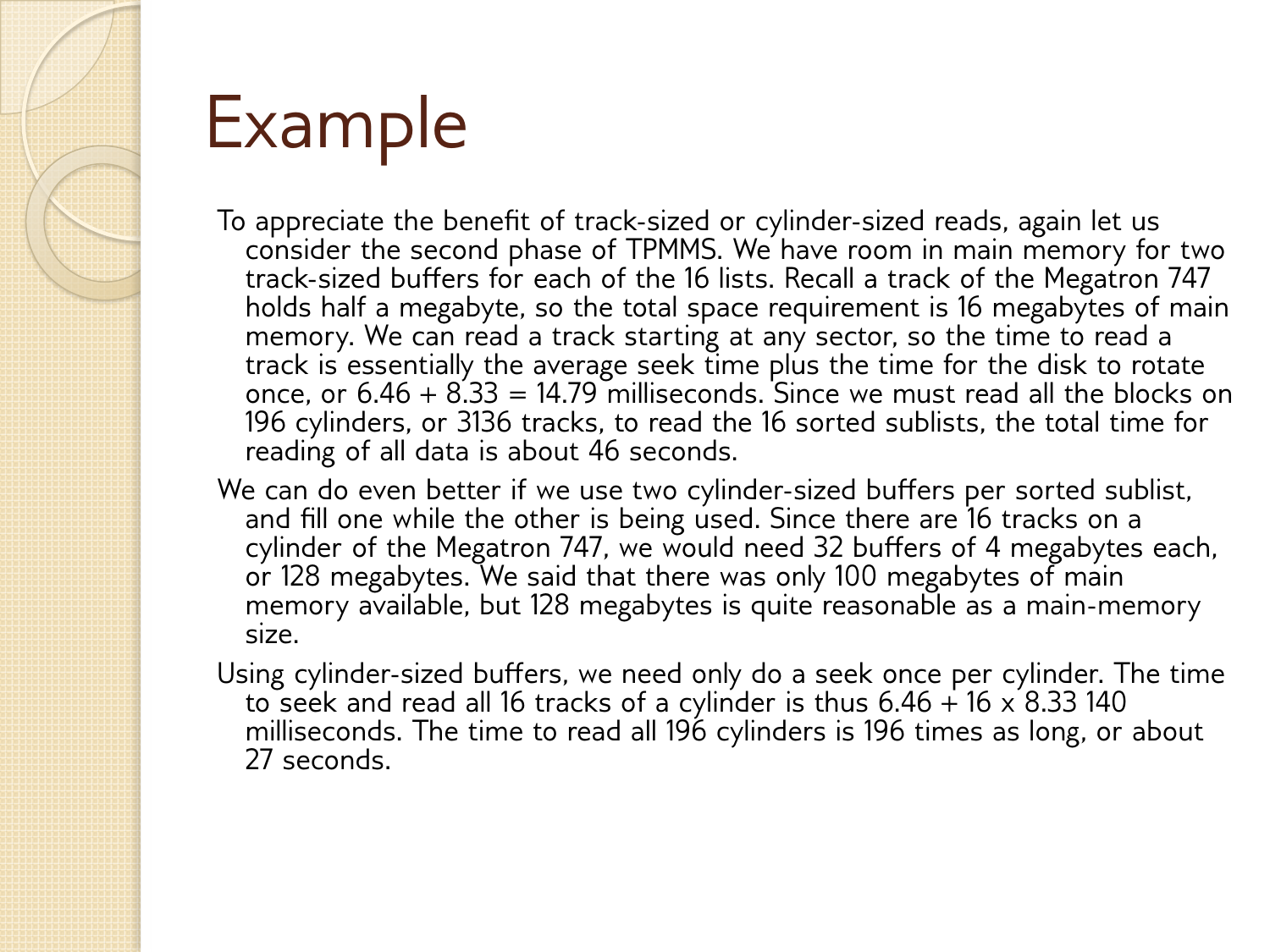

# Example
To appreciate the benefit of track-sized or cylinder-sized reads, again let us consider the second phase of TPMMS. We have room in main memory for two track-sized buffers for each of the 16 lists. Recall a track of the Megatron 747 holds half a megabyte, so the total space requirement is 16 megabytes of main memory. We can read a track starting at any sector, so the time to read a track is essentially the average seek time plus the time for the disk to rotate once, or 6.46 + 8.33 = 14.79 milliseconds. Since we must read all the blocks on 196 cylinders, or 3136 tracks, to read the 16 sorted sublists, the total time for reading of all data is about 46 seconds.
We can do even better if we use two cylinder-sized buffers per sorted sublist, and fill one while the other is being used. Since there are 16 tracks on a cylinder of the Megatron 747, we would need 32 buffers of 4 megabytes each, or 128 megabytes. We said that there was only 100 megabytes of main memory available, but 128 megabytes is quite reasonable as a main-memory size.
Using cylinder-sized buffers, we need only do a seek once per cylinder. The time to seek and read all 16 tracks of a cylinder is thus 6.46 + 16 x 8.33 140 milliseconds. The time to read all 196 cylinders is 196 times as long, or about 27 seconds.